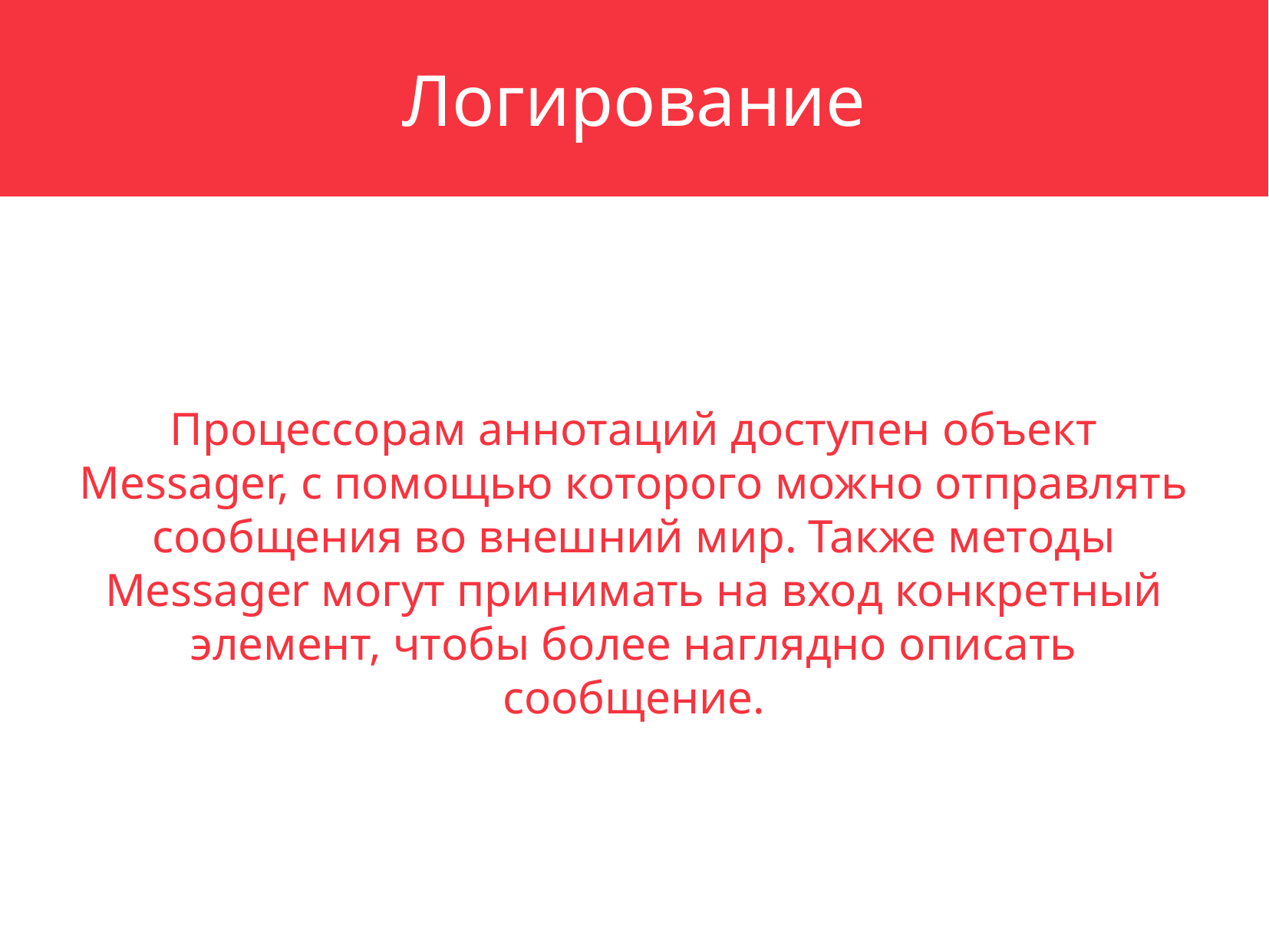

Логирование
Процессорам аннотаций доступен объект Messager, с помощью которого можно отправлять сообщения во внешний мир. Также методы Messager могут принимать на вход конкретный элемент, чтобы более наглядно описать сообщение.